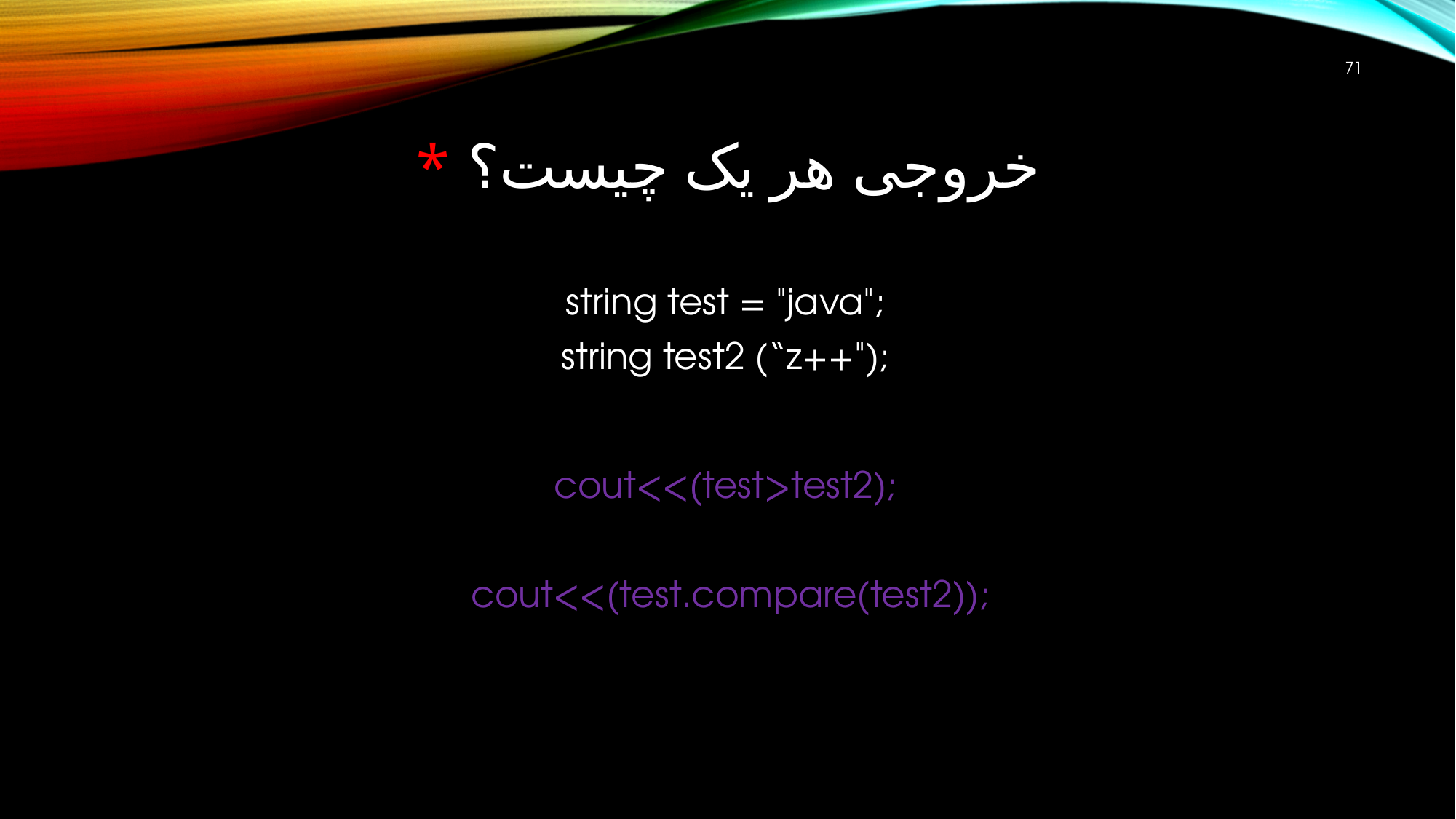

71
# خروجی هر یک چیست؟ *
string test = "java";
string test2 (“z++");

cout<<(test>test2);

 cout<<(test.compare(test2));